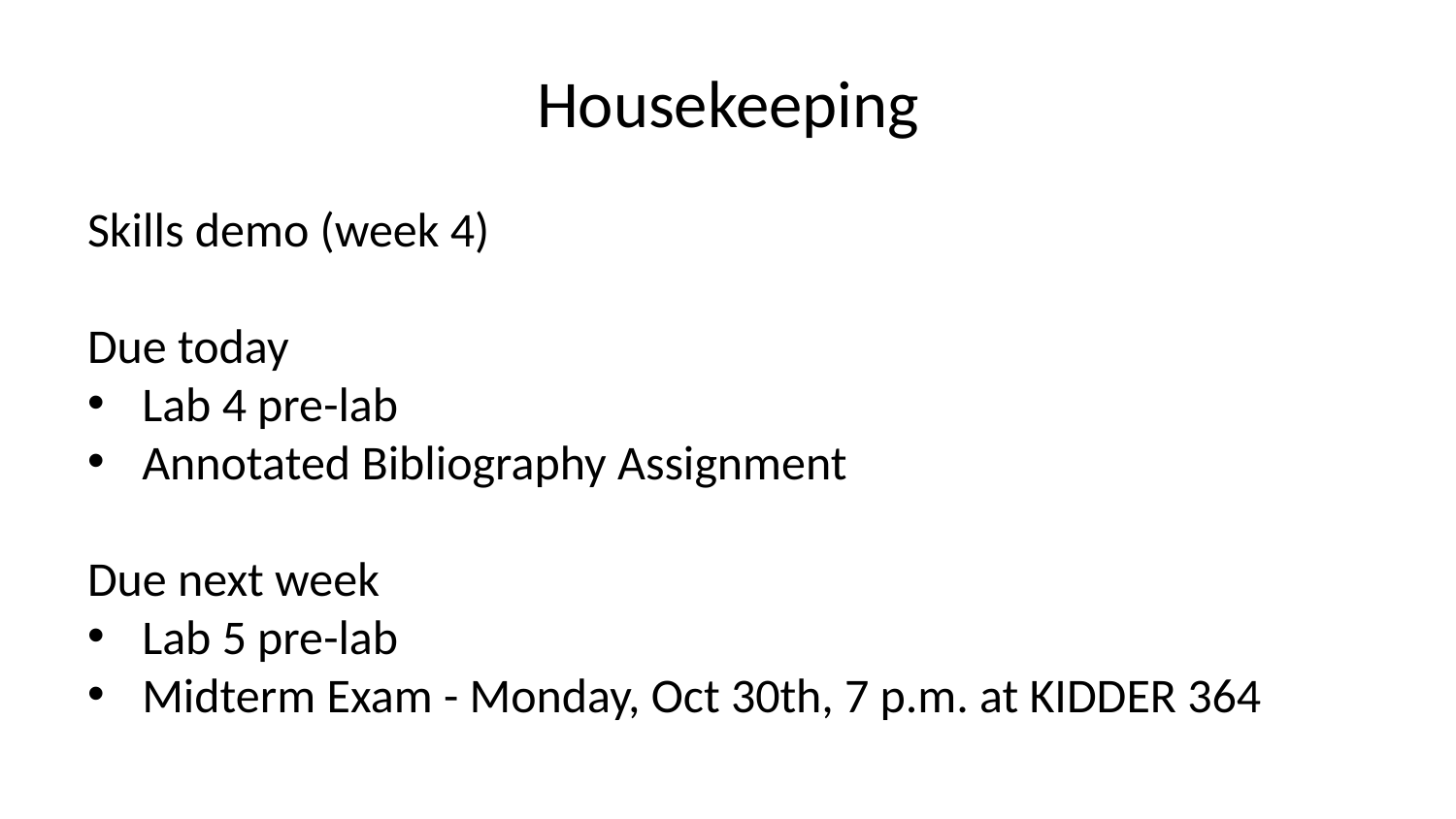

# Housekeeping
Skills demo (week 4)
Due today
Lab 4 pre-lab
Annotated Bibliography Assignment
Due next week
Lab 5 pre-lab
Midterm Exam - Monday, Oct 30th, 7 p.m. at KIDDER 364